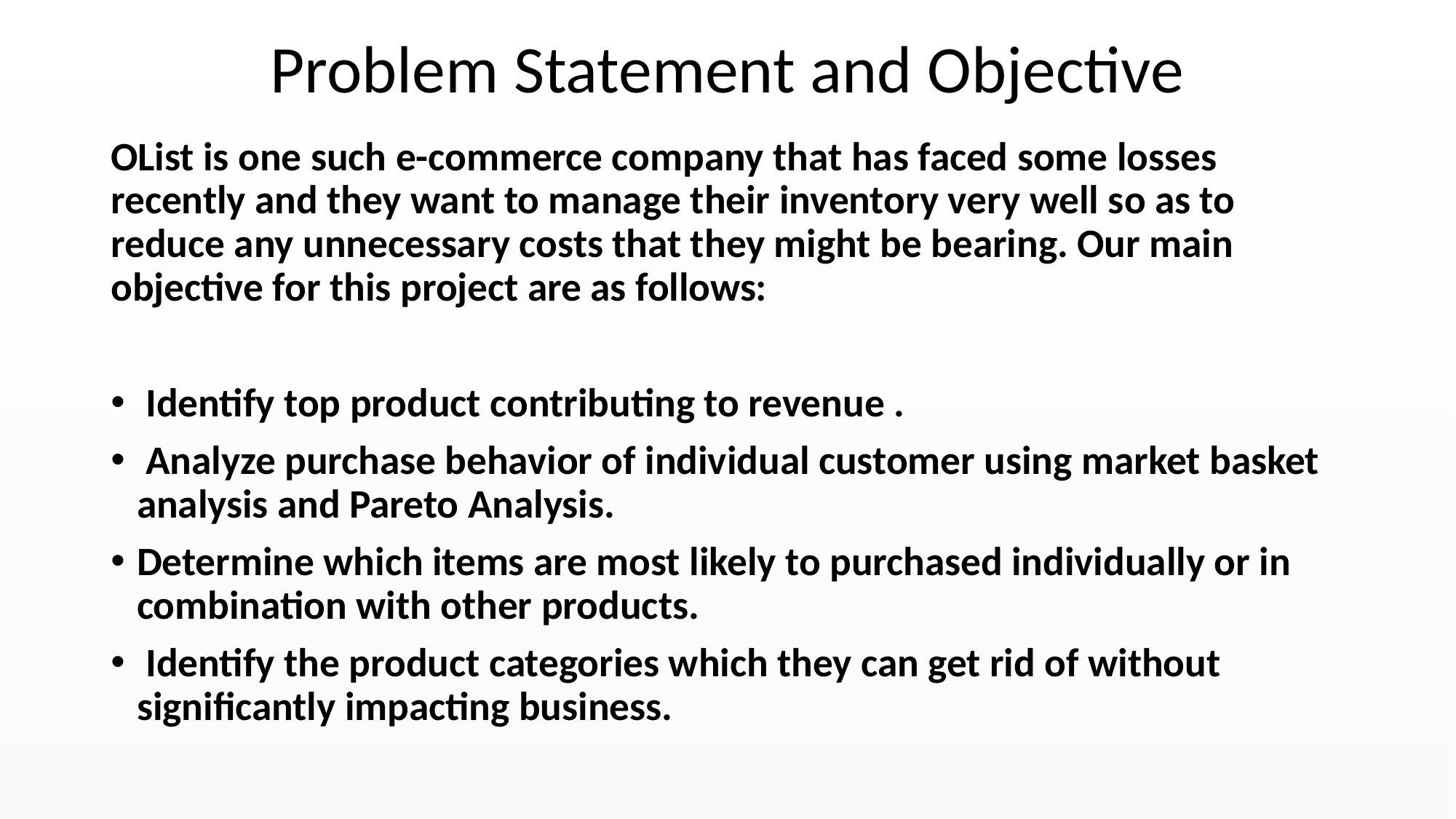

# Problem Statement and Objective
OList is one such e-commerce company that has faced some losses recently and they want to manage their inventory very well so as to reduce any unnecessary costs that they might be bearing. Our main objective for this project are as follows:

 Identify top product contributing to revenue .
 Analyze purchase behavior of individual customer using market basket analysis and Pareto Analysis.
Determine which items are most likely to purchased individually or in combination with other products.
 Identify the product categories which they can get rid of without significantly impacting business.